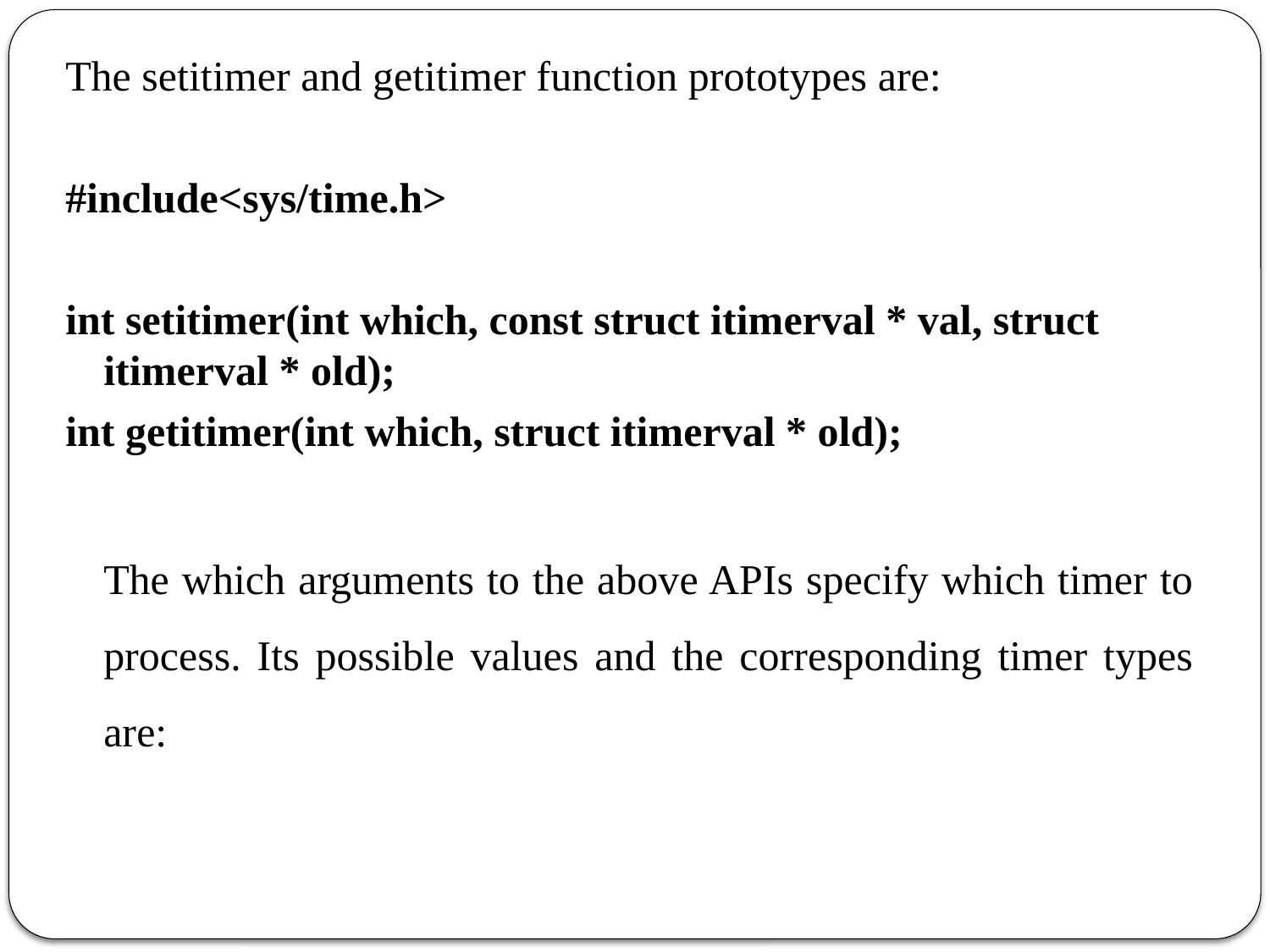

The setitimer and getitimer function prototypes are:

#include<sys/time.h>

int setitimer(int which, const struct itimerval * val, struct itimerval * old);
int getitimer(int which, struct itimerval * old);

	The which arguments to the above APIs specify which timer to process. Its possible values and the corresponding timer types are: